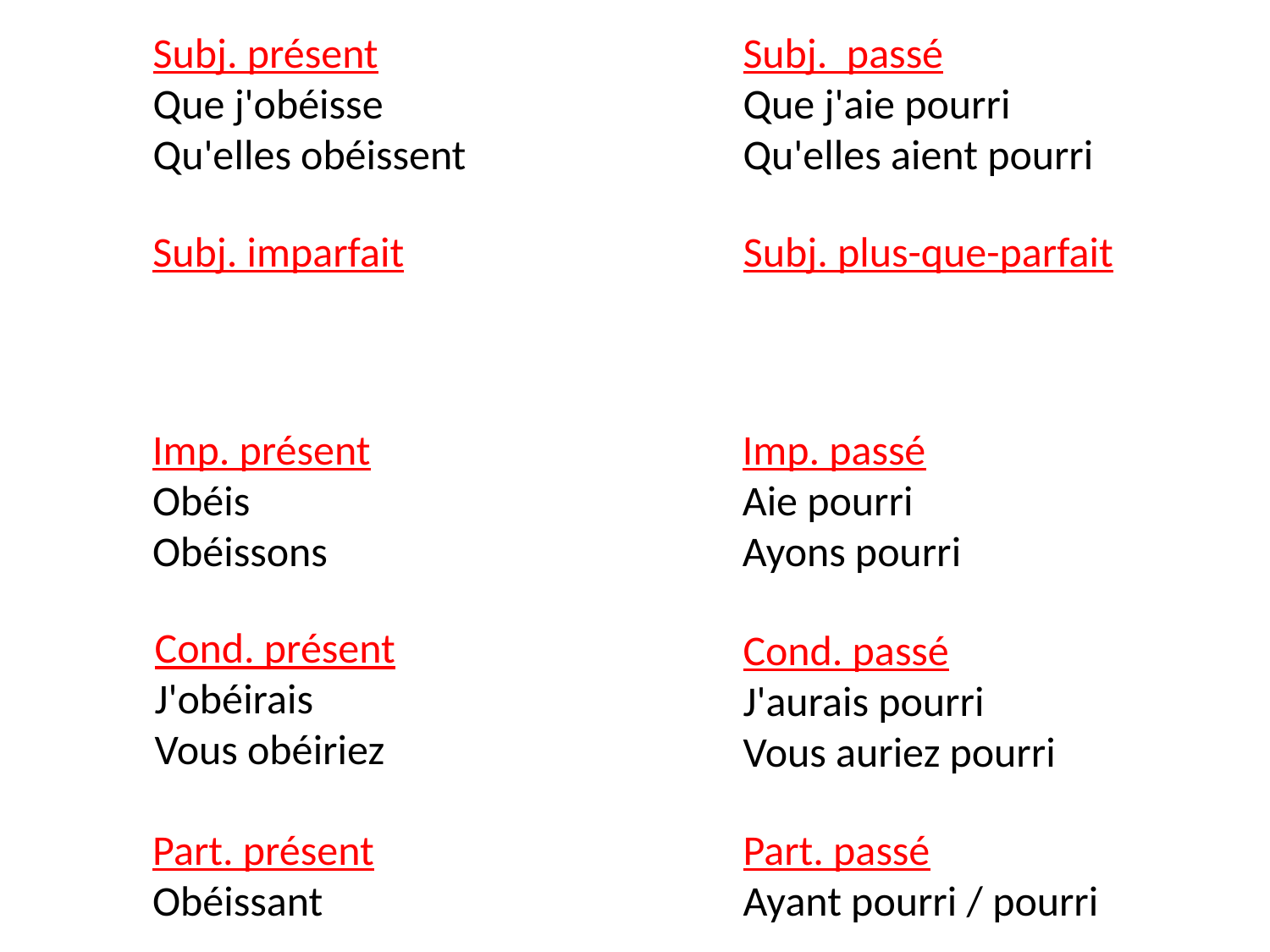

Subj. présent
Que j'obéisse
Qu'elles obéissent
Subj.  passé
Que j'aie pourri
Qu'elles aient pourri
Subj. imparfait
Subj. plus-que-parfait
Imp. présent
Obéis
Obéissons
Imp. passé
Aie pourri
Ayons pourri
Cond. présent
J'obéirais
Vous obéiriez
Cond. passé
J'aurais pourri
Vous auriez pourri
Part. présent
Obéissant
Part. passé
Ayant pourri / pourri